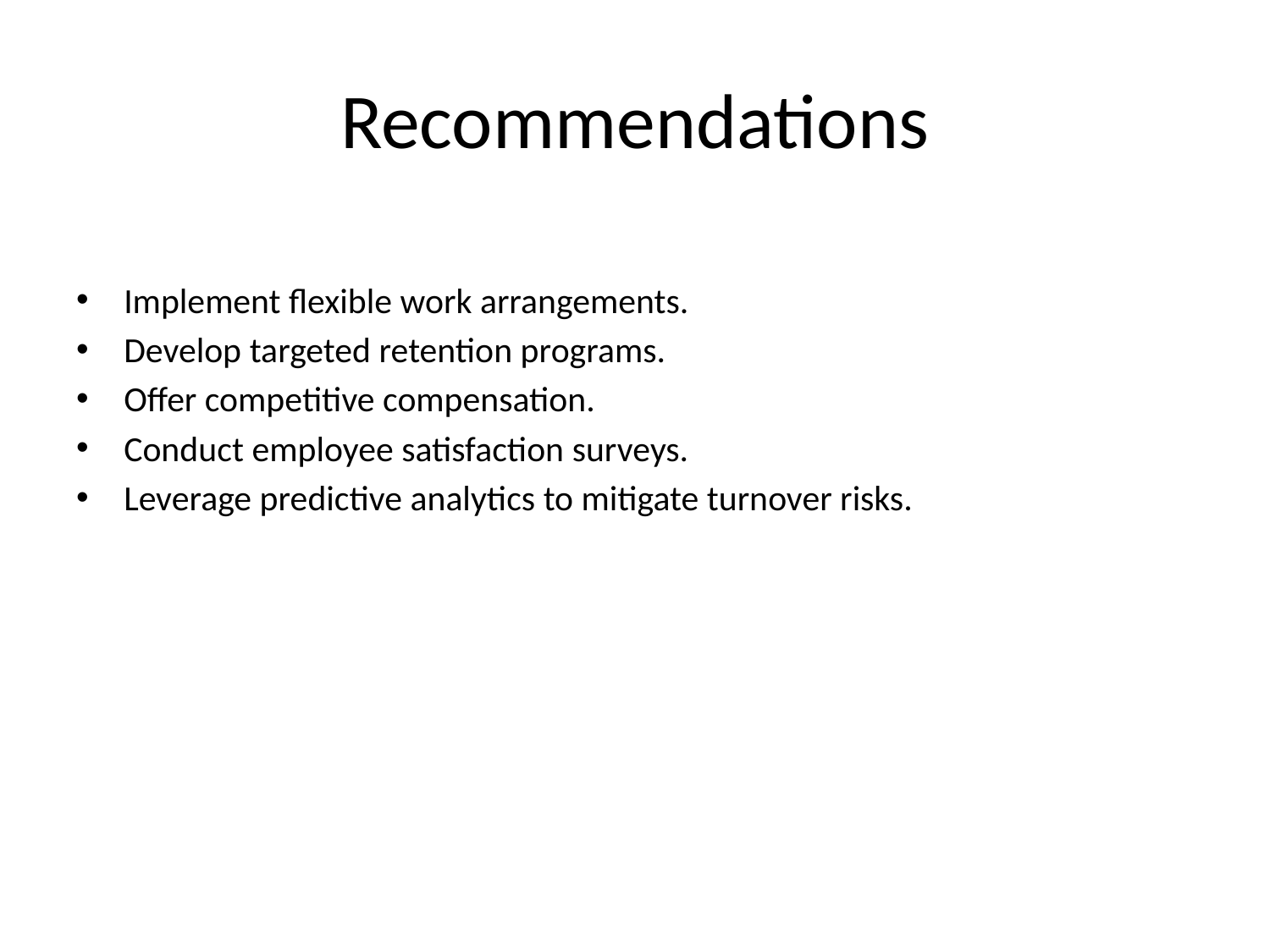

# Recommendations

Implement flexible work arrangements.
Develop targeted retention programs.
Offer competitive compensation.
Conduct employee satisfaction surveys.
Leverage predictive analytics to mitigate turnover risks.